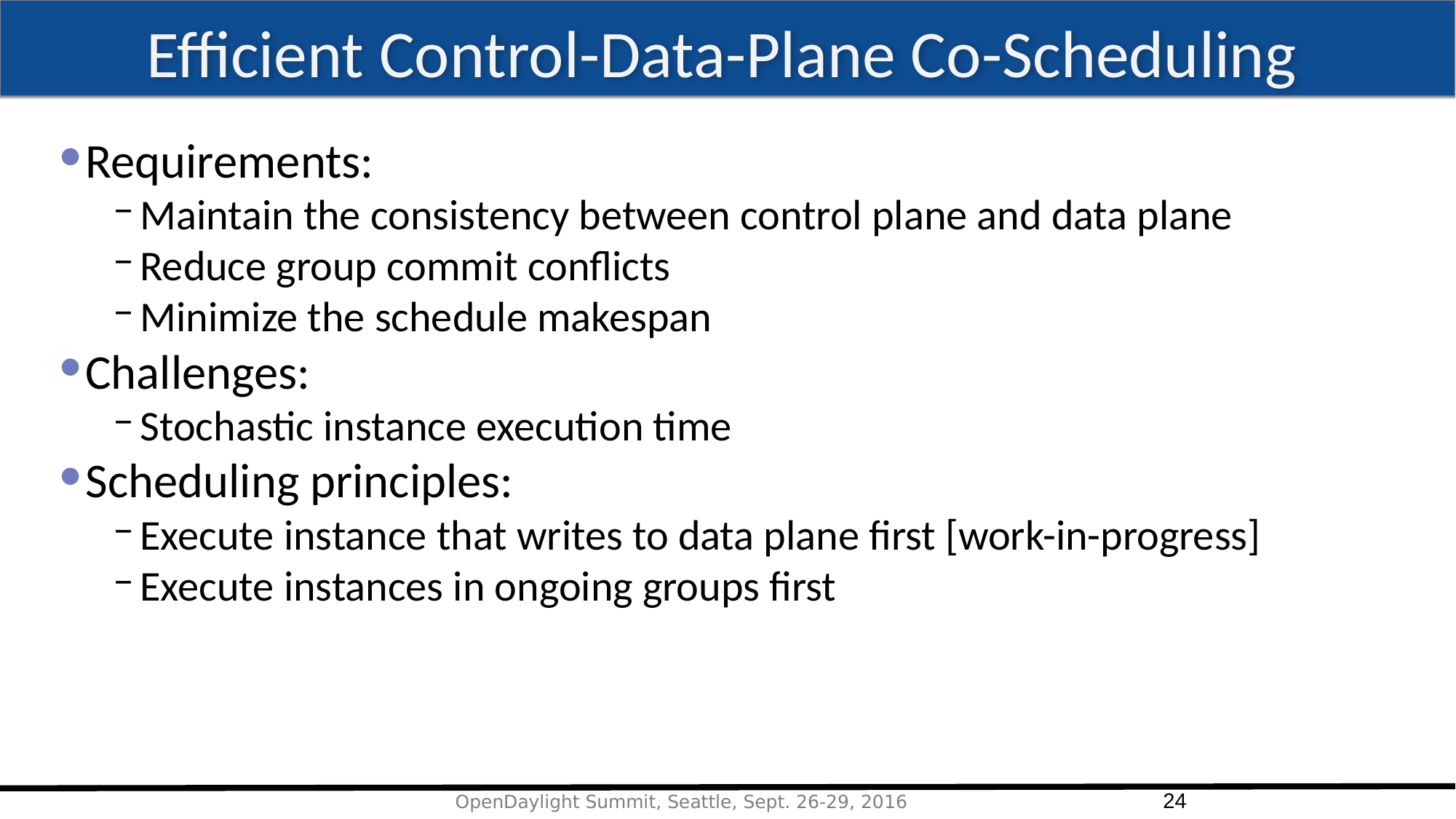

# Efficient Control-Data-Plane Co-Scheduling
Requirements:
Maintain the consistency between control plane and data plane
Reduce group commit conflicts
Minimize the schedule makespan
Challenges:
Stochastic instance execution time
Scheduling principles:
Execute instance that writes to data plane first [work-in-progress]
Execute instances in ongoing groups first
24